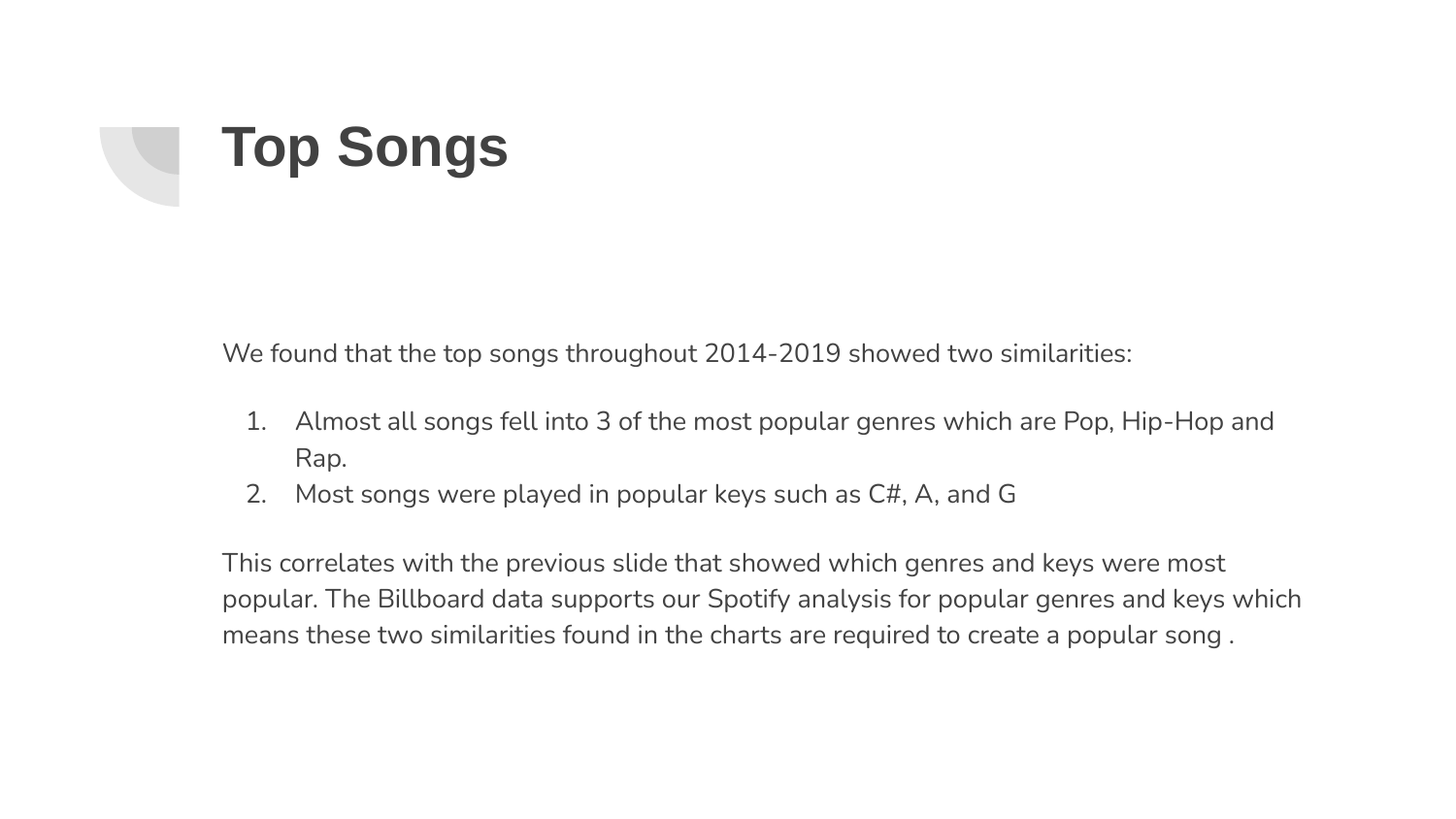

# Top Songs
We found that the top songs throughout 2014-2019 showed two similarities:
Almost all songs fell into 3 of the most popular genres which are Pop, Hip-Hop and Rap.
Most songs were played in popular keys such as C#, A, and G
This correlates with the previous slide that showed which genres and keys were most popular. The Billboard data supports our Spotify analysis for popular genres and keys which means these two similarities found in the charts are required to create a popular song .